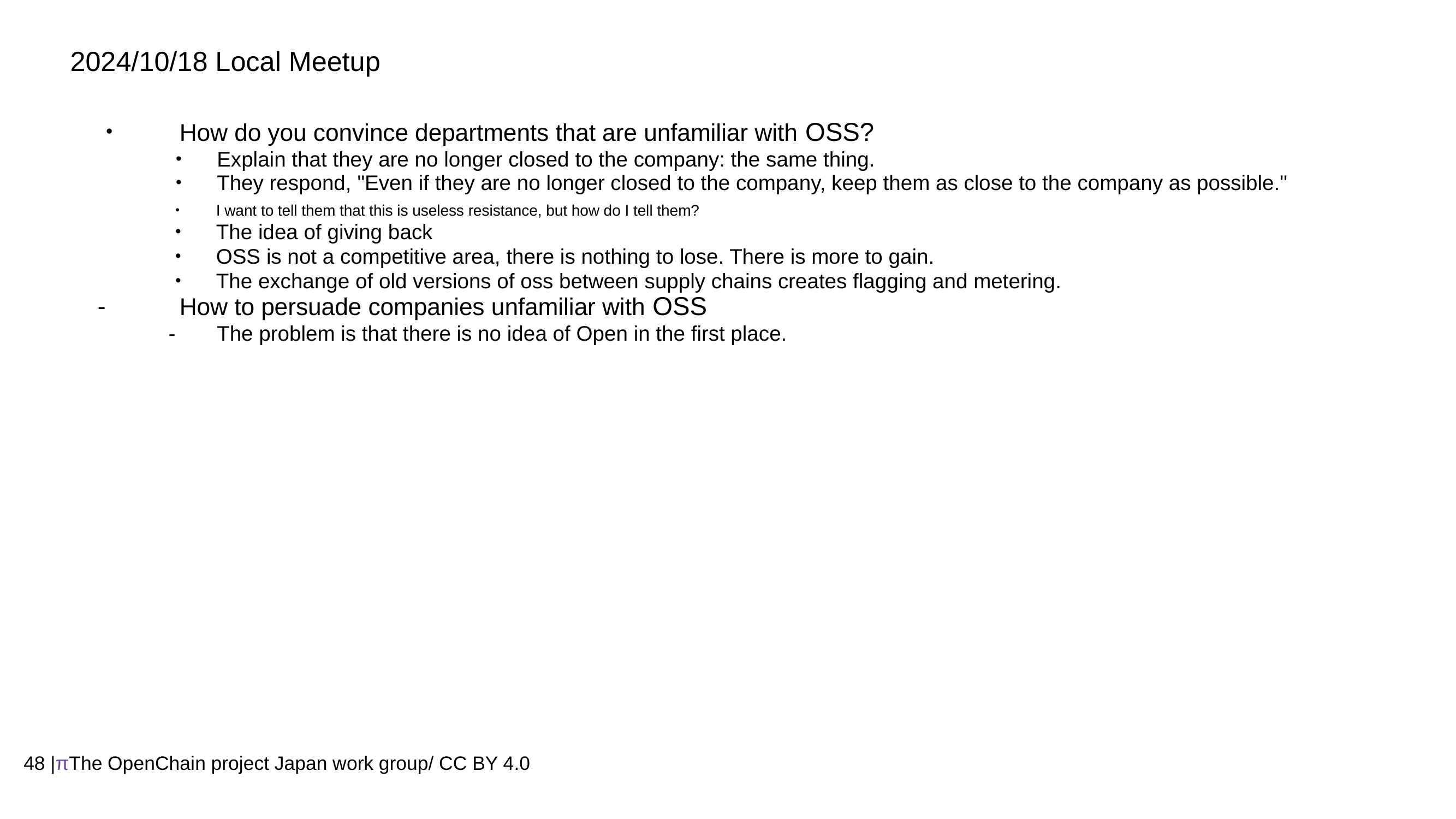

2024/10/18 Local Meetup
How do you convince departments that are unfamiliar with OSS?
Explain that they are no longer closed to the company: the same thing.
They respond, "Even if they are no longer closed to the company, keep them as close to the company as possible."
I want to tell them that this is useless resistance, but how do I tell them?
The idea of giving back
OSS is not a competitive area, there is nothing to lose. There is more to gain.
The exchange of old versions of oss between supply chains creates flagging and metering.
How to persuade companies unfamiliar with OSS
The problem is that there is no idea of Open in the first place.
48 |πThe OpenChain project Japan work group/ CC BY 4.0